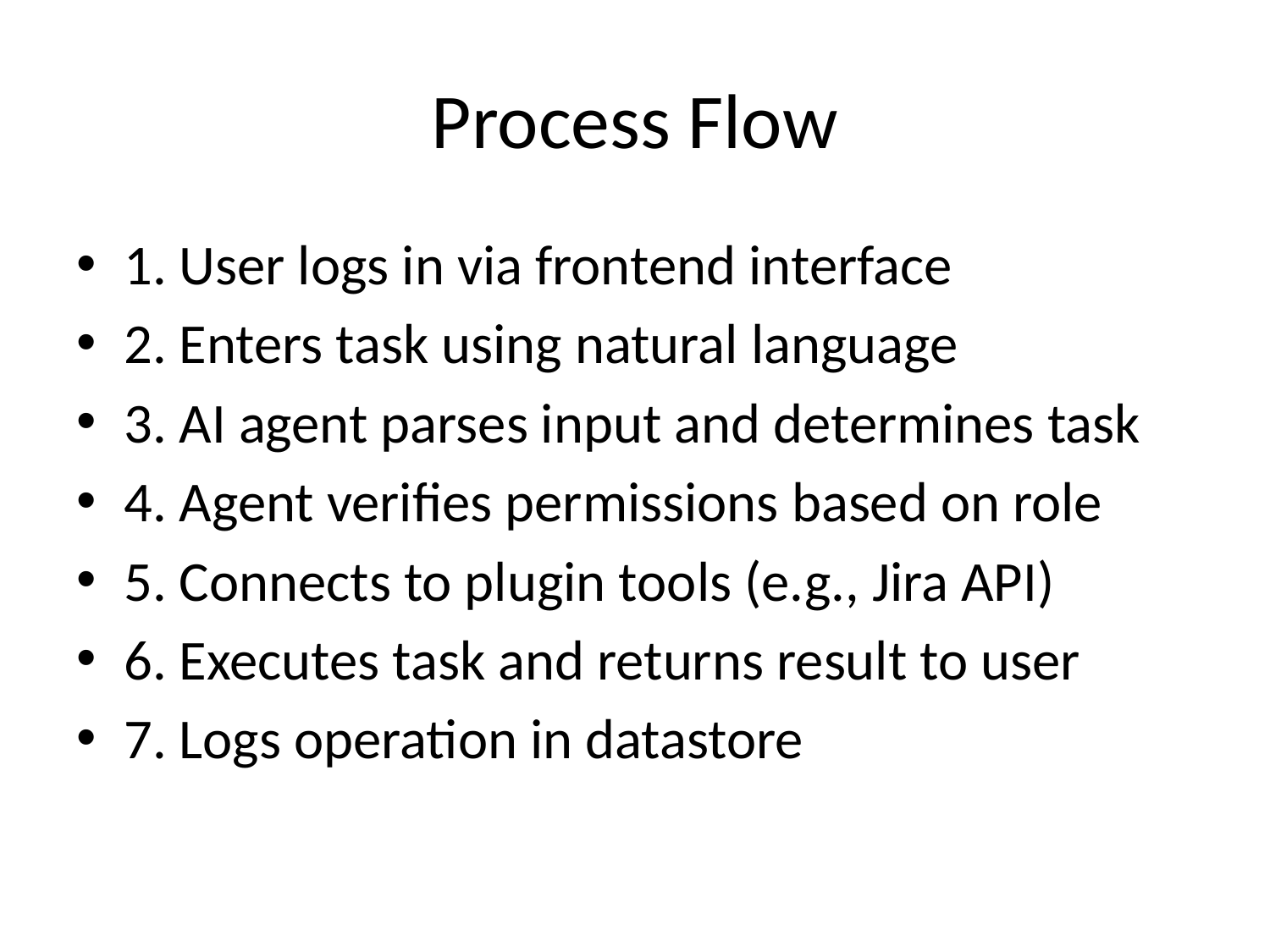

# Process Flow
1. User logs in via frontend interface
2. Enters task using natural language
3. AI agent parses input and determines task
4. Agent verifies permissions based on role
5. Connects to plugin tools (e.g., Jira API)
6. Executes task and returns result to user
7. Logs operation in datastore